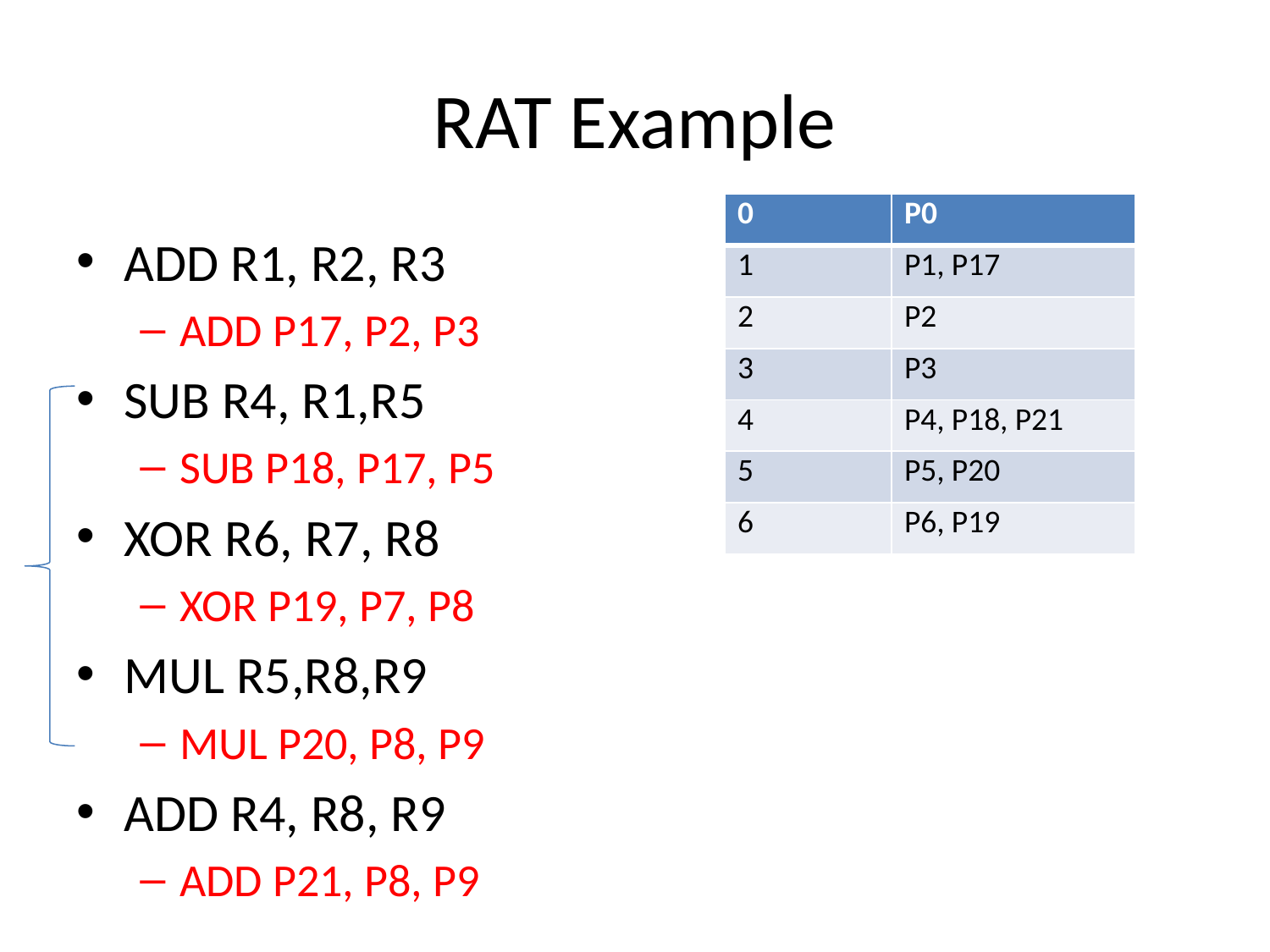

# RAT Example
| 0 | P0 |
| --- | --- |
| 1 | P1, P17 |
| 2 | P2 |
| 3 | P3 |
| 4 | P4, P18, P21 |
| 5 | P5, P20 |
| 6 | P6, P19 |
ADD R1, R2, R3
ADD P17, P2, P3
SUB R4, R1,R5
SUB P18, P17, P5
XOR R6, R7, R8
XOR P19, P7, P8
MUL R5,R8,R9
MUL P20, P8, P9
ADD R4, R8, R9
ADD P21, P8, P9